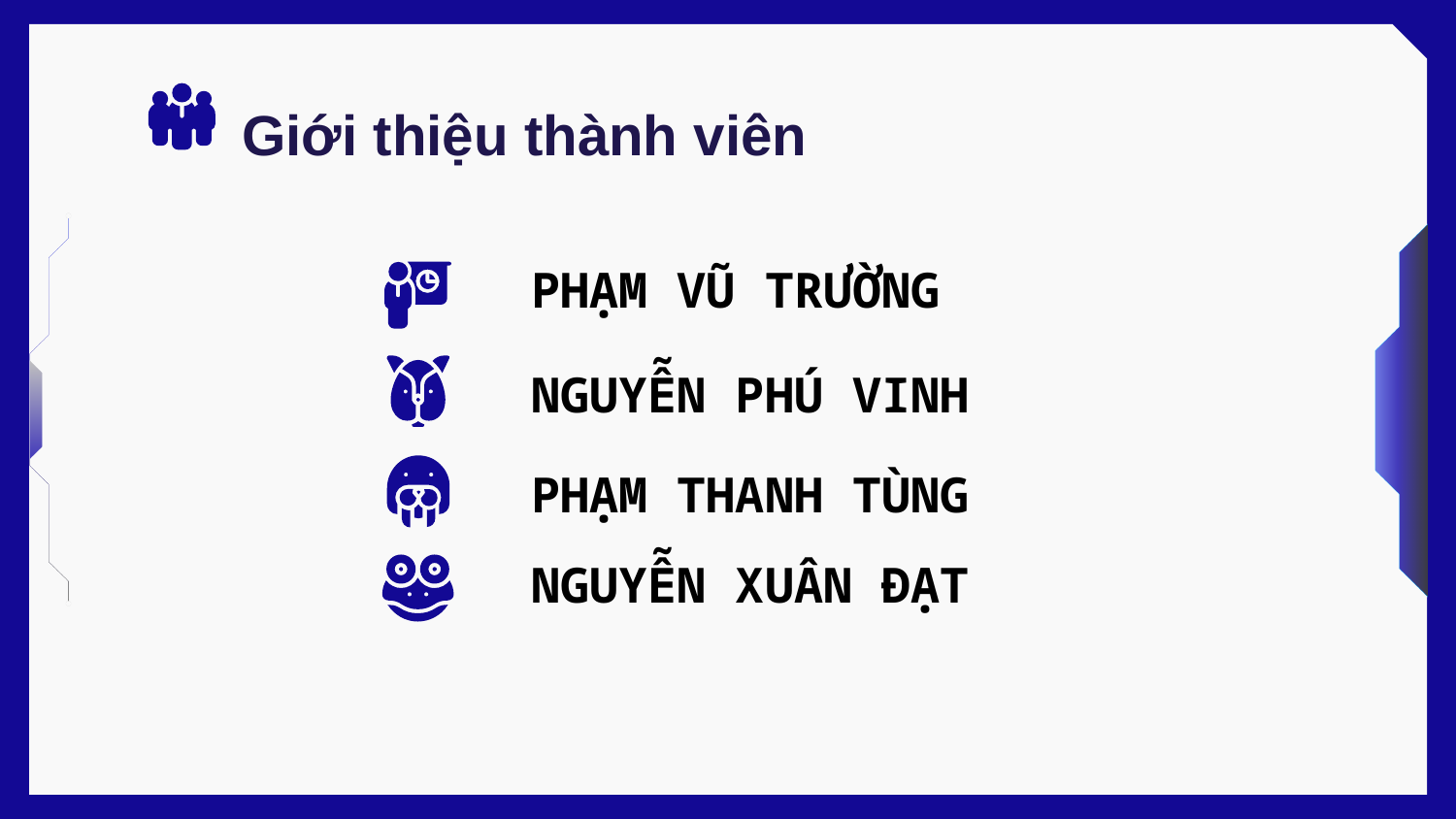

# Giới thiệu thành viên

PHẠM VŨ TRƯỜNG

NGUYỄN PHÚ VINH

PHẠM THANH TÙNG
NGUYỄN XUÂN ĐẠT